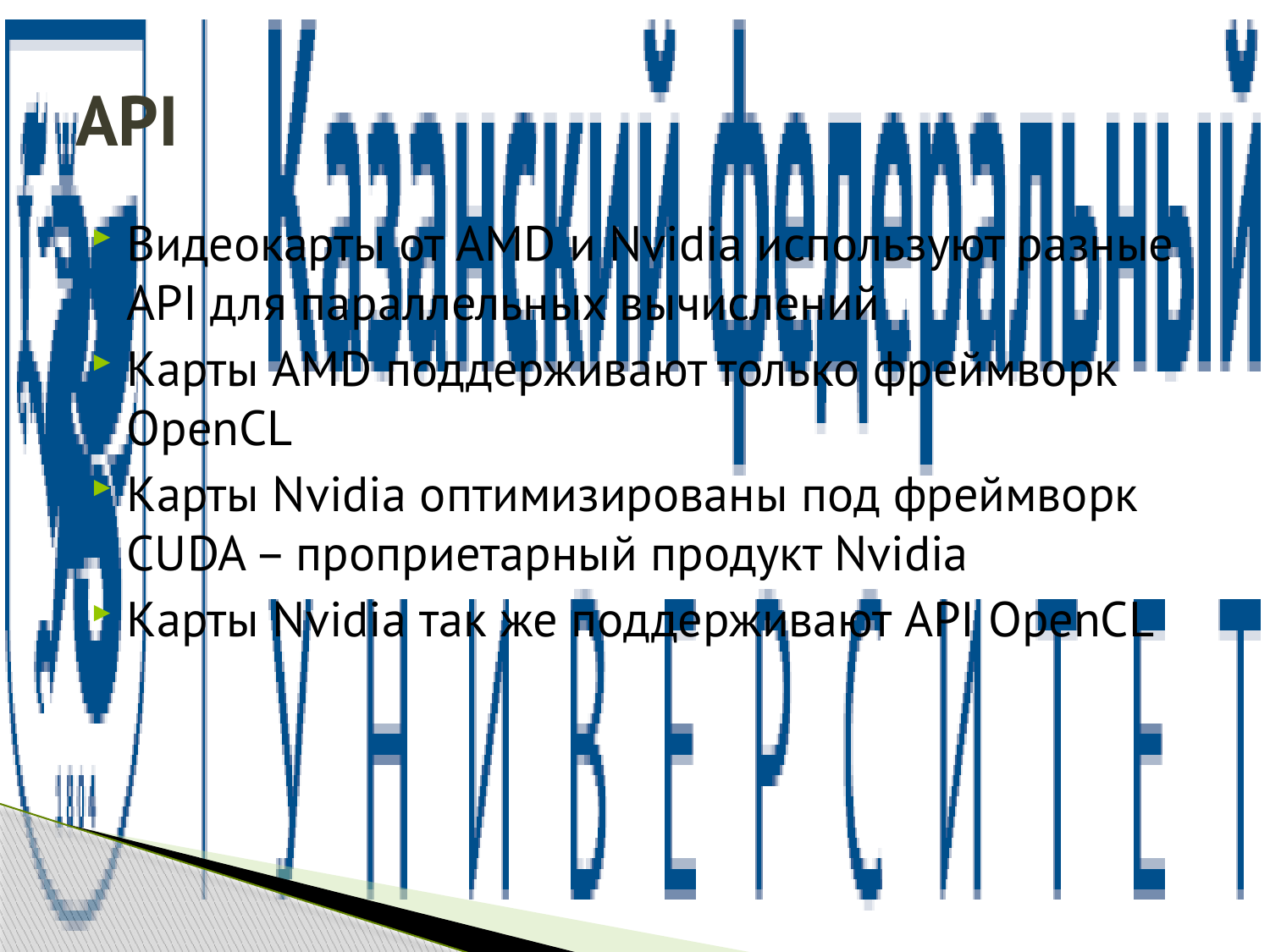

# API
Видеокарты от AMD и Nvidia используют разные API для параллельных вычислений
Карты AMD поддерживают только фреймворк OpenCL
Карты Nvidia оптимизированы под фреймворк CUDA – проприетарный продукт Nvidia
Карты Nvidia так же поддерживают API OpenCL